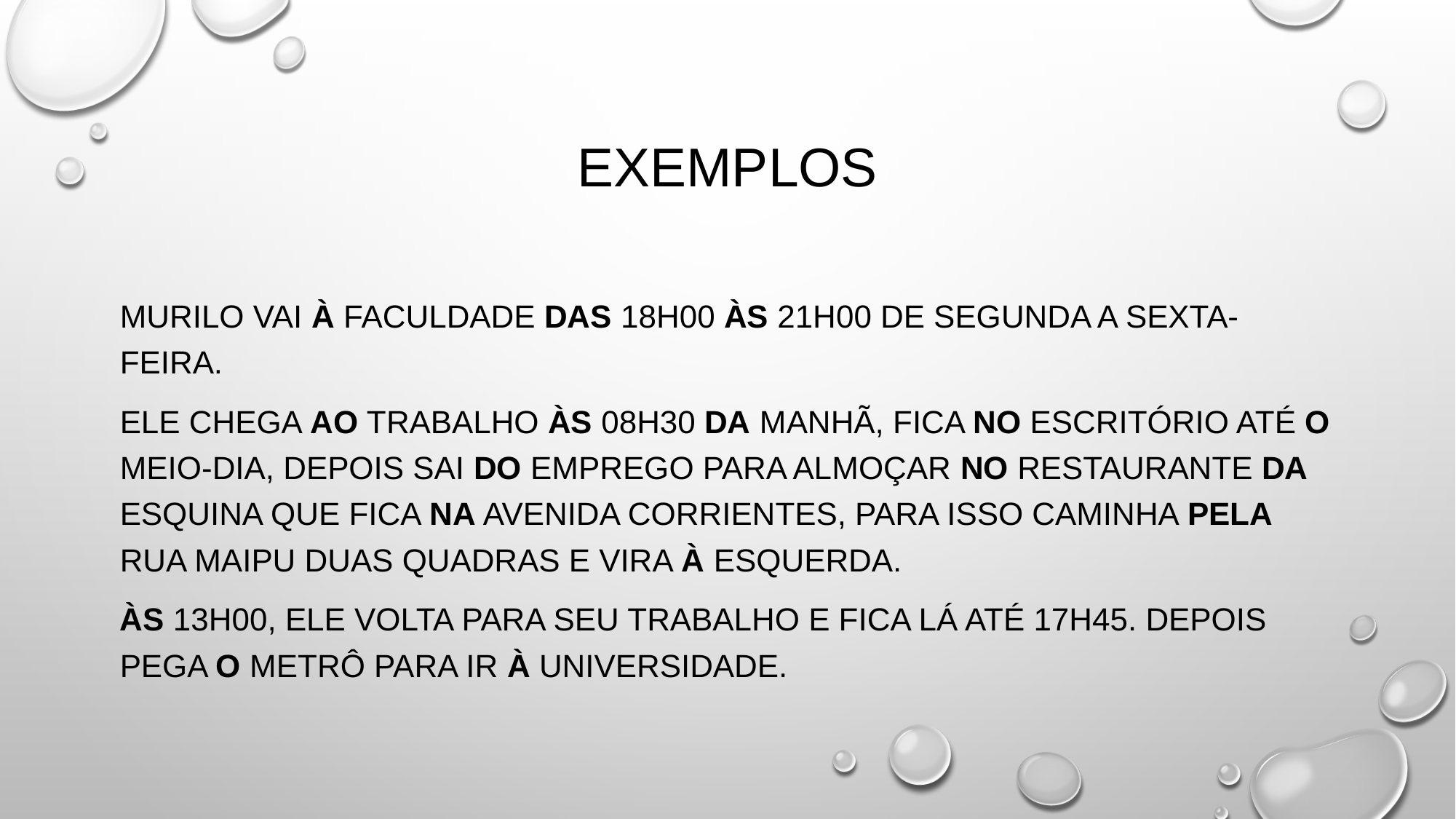

# Exemplos
Murilo vai à faculdade das 18h00 às 21h00 de segunda a sexta-feira.
Ele chega ao trabalho às 08h30 da manhã, fica no escritório até o meio-dia, depois sai do emprego para almoçar no restaurante da esquina que fica na avenida corrientes, Para isso caminha pela rua maipu duas quadras e vira à esquerda.
Às 13h00, ele volta para seu trabalho e fica lá até 17h45. Depois pega o metrô para ir à universidade.